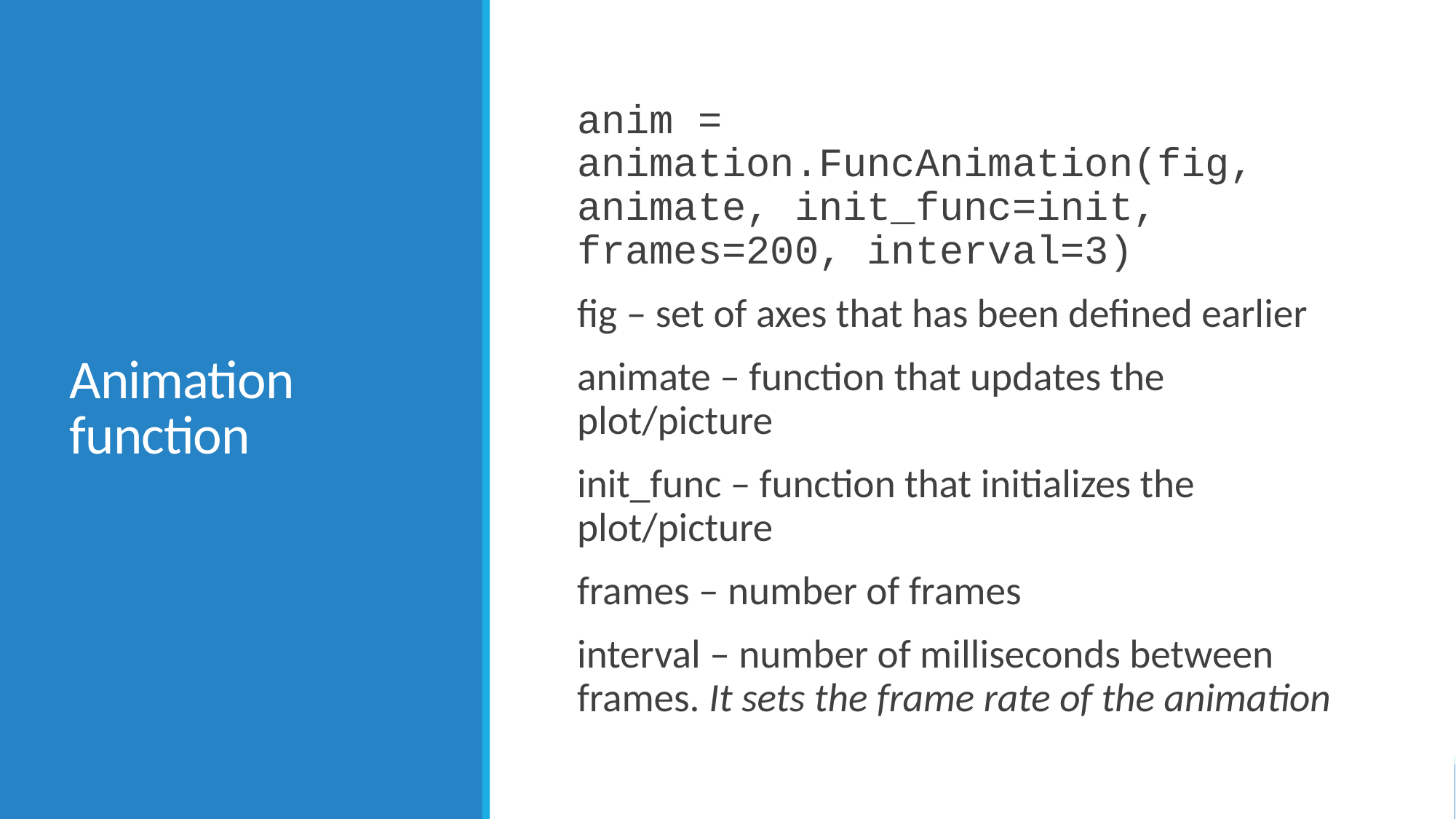

# Animation function
anim = animation.FuncAnimation(fig, animate, init_func=init, frames=200, interval=3)
fig – set of axes that has been defined earlier
animate – function that updates the plot/picture
init_func – function that initializes the plot/picture
frames – number of frames
interval – number of milliseconds between frames. It sets the frame rate of the animation